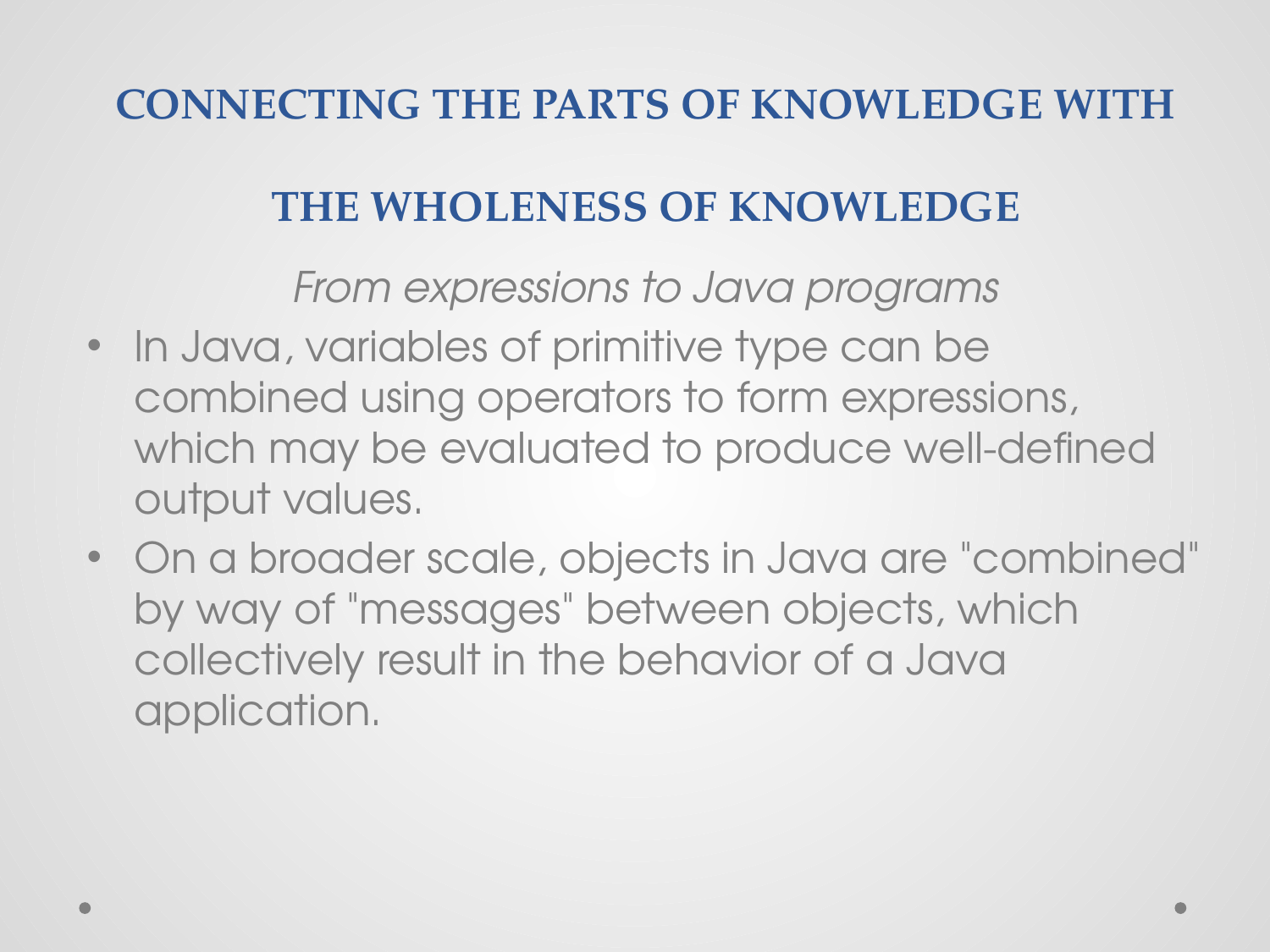

# CONNECTING THE PARTS OF KNOWLEDGE WITH THE WHOLENESS OF KNOWLEDGE
From expressions to Java programs
In Java, variables of primitive type can be combined using operators to form expressions, which may be evaluated to produce well-defined output values.
On a broader scale, objects in Java are "combined" by way of "messages" between objects, which collectively result in the behavior of a Java application.